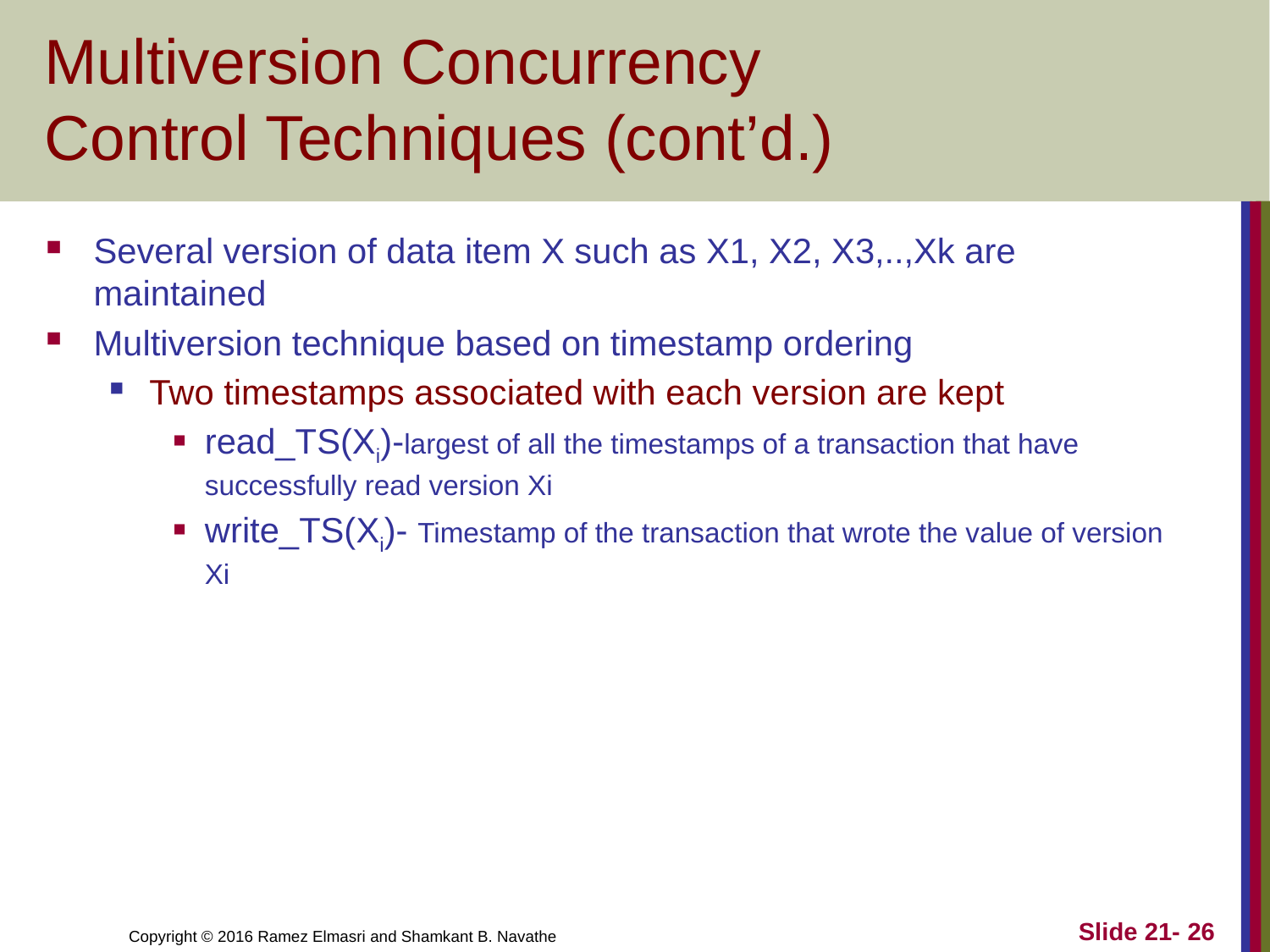

# Multiversion Concurrency Control Techniques (cont’d.)
Several version of data item X such as X1, X2, X3,..,Xk are maintained
Multiversion technique based on timestamp ordering
Two timestamps associated with each version are kept
read_TS(Xi)-largest of all the timestamps of a transaction that have successfully read version Xi
write_TS(Xi)- Timestamp of the transaction that wrote the value of version Xi

Slide 21- 26